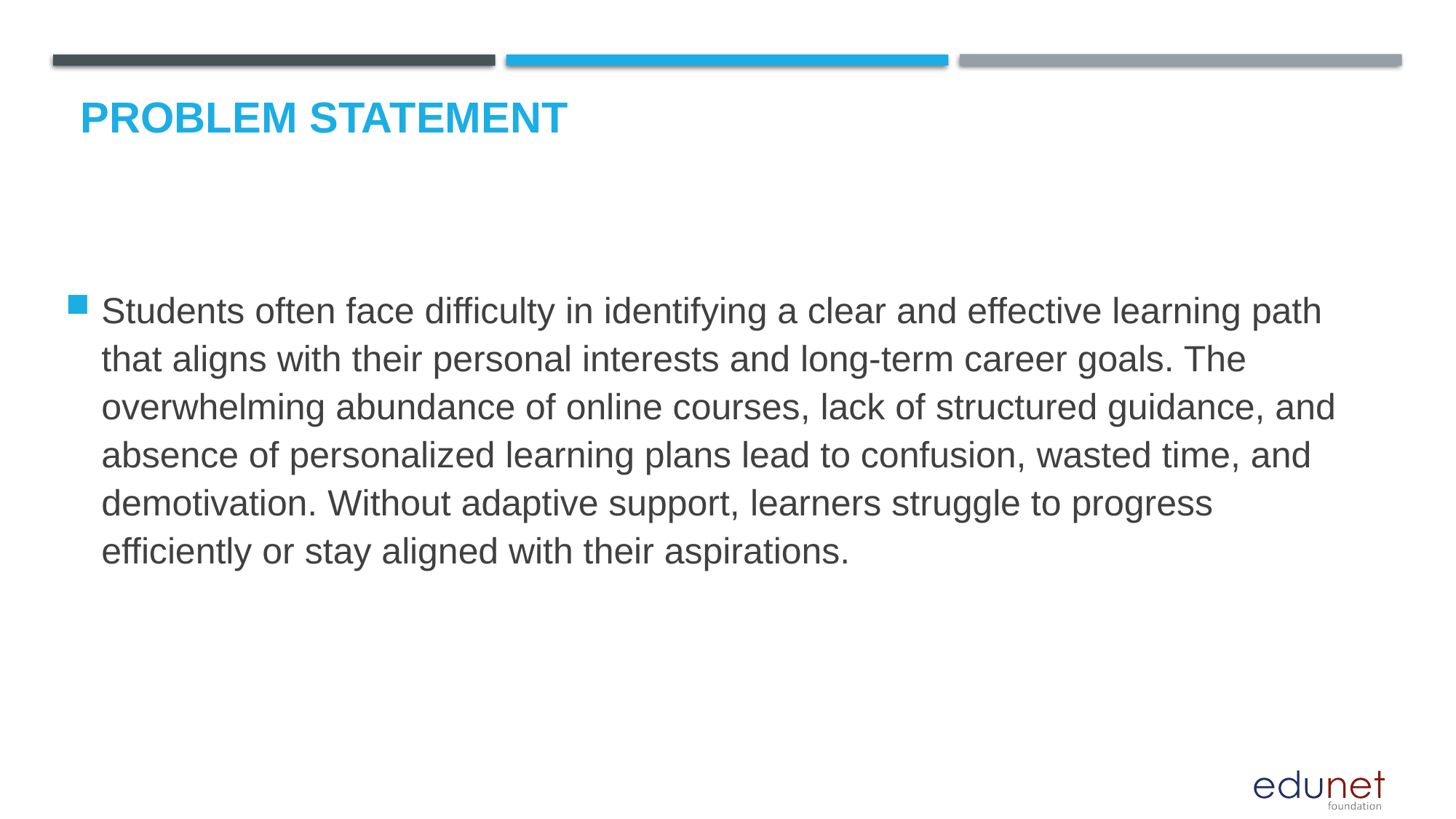

# Problem Statement
Students often face difficulty in identifying a clear and effective learning path that aligns with their personal interests and long-term career goals. The overwhelming abundance of online courses, lack of structured guidance, and absence of personalized learning plans lead to confusion, wasted time, and demotivation. Without adaptive support, learners struggle to progress efficiently or stay aligned with their aspirations.